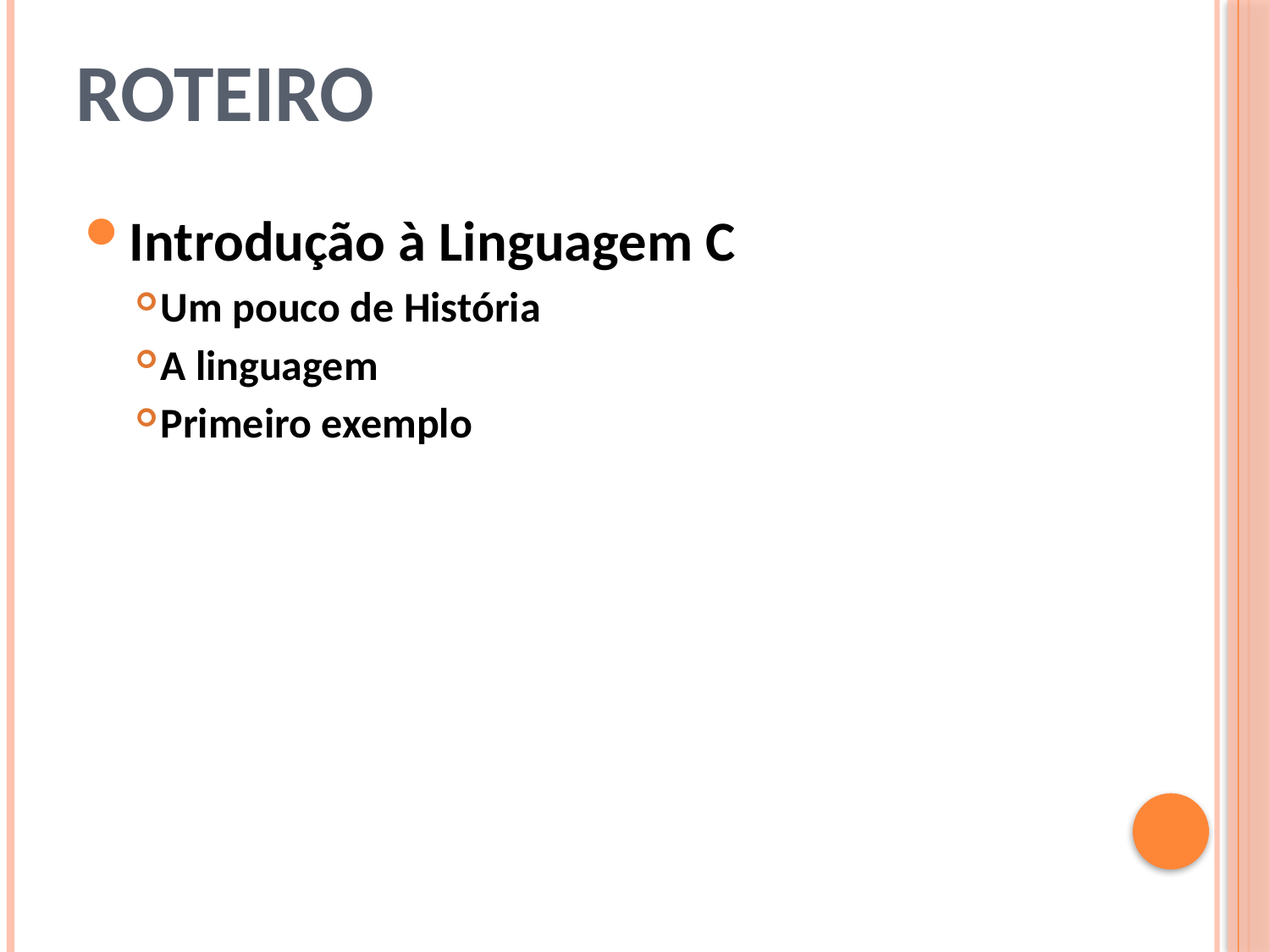

# Roteiro
Introdução à Linguagem C
Um pouco de História
A linguagem
Primeiro exemplo